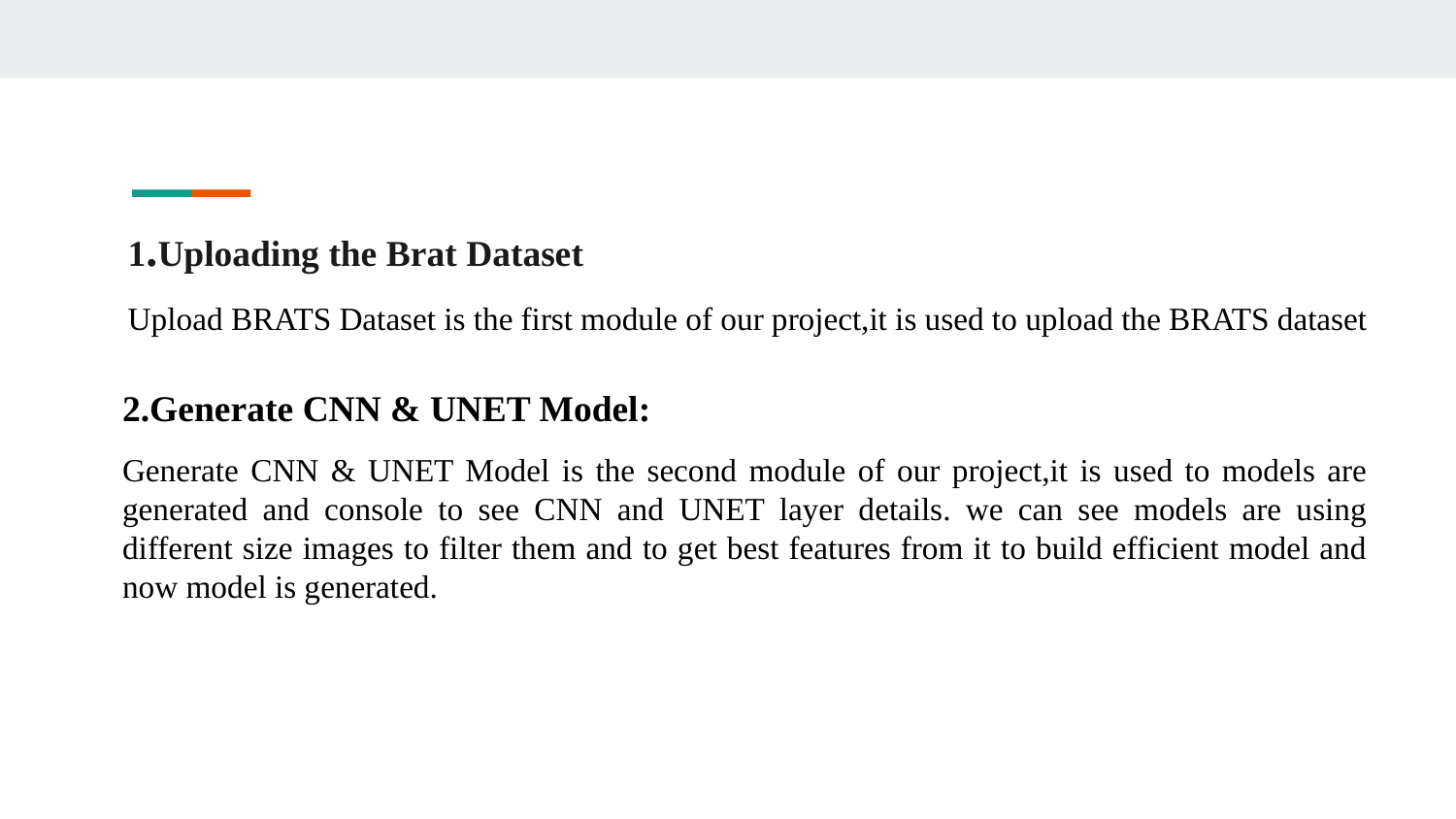

# 1.Uploading the Brat Dataset
Upload BRATS Dataset is the first module of our project,it is used to upload the BRATS dataset
2.Generate CNN & UNET Model:

Generate CNN & UNET Model is the second module of our project,it is used to models are generated and console to see CNN and UNET layer details. we can see models are using different size images to filter them and to get best features from it to build efficient model and now model is generated.